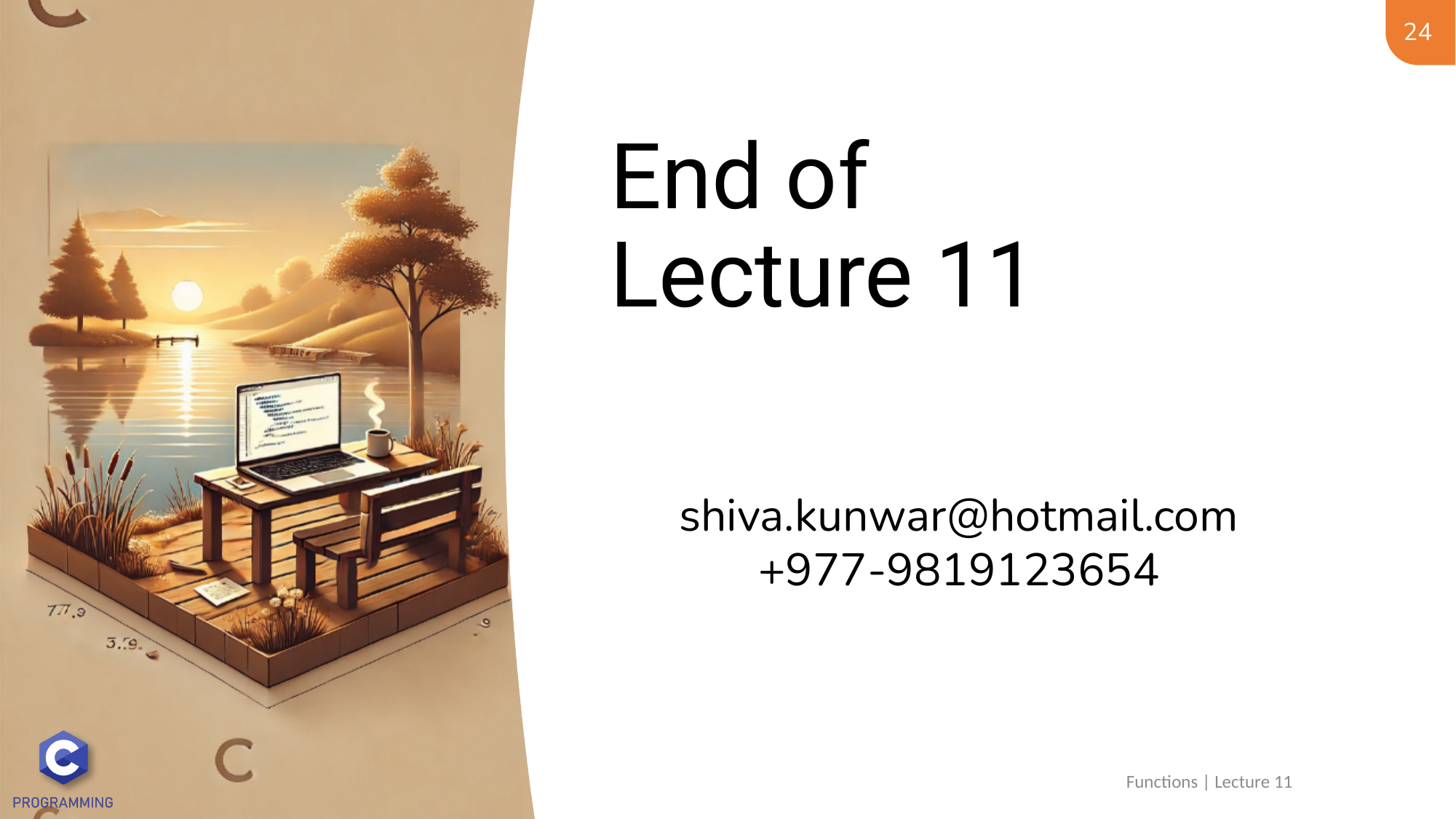

24
# End of Lecture 11
Functions | Lecture 11